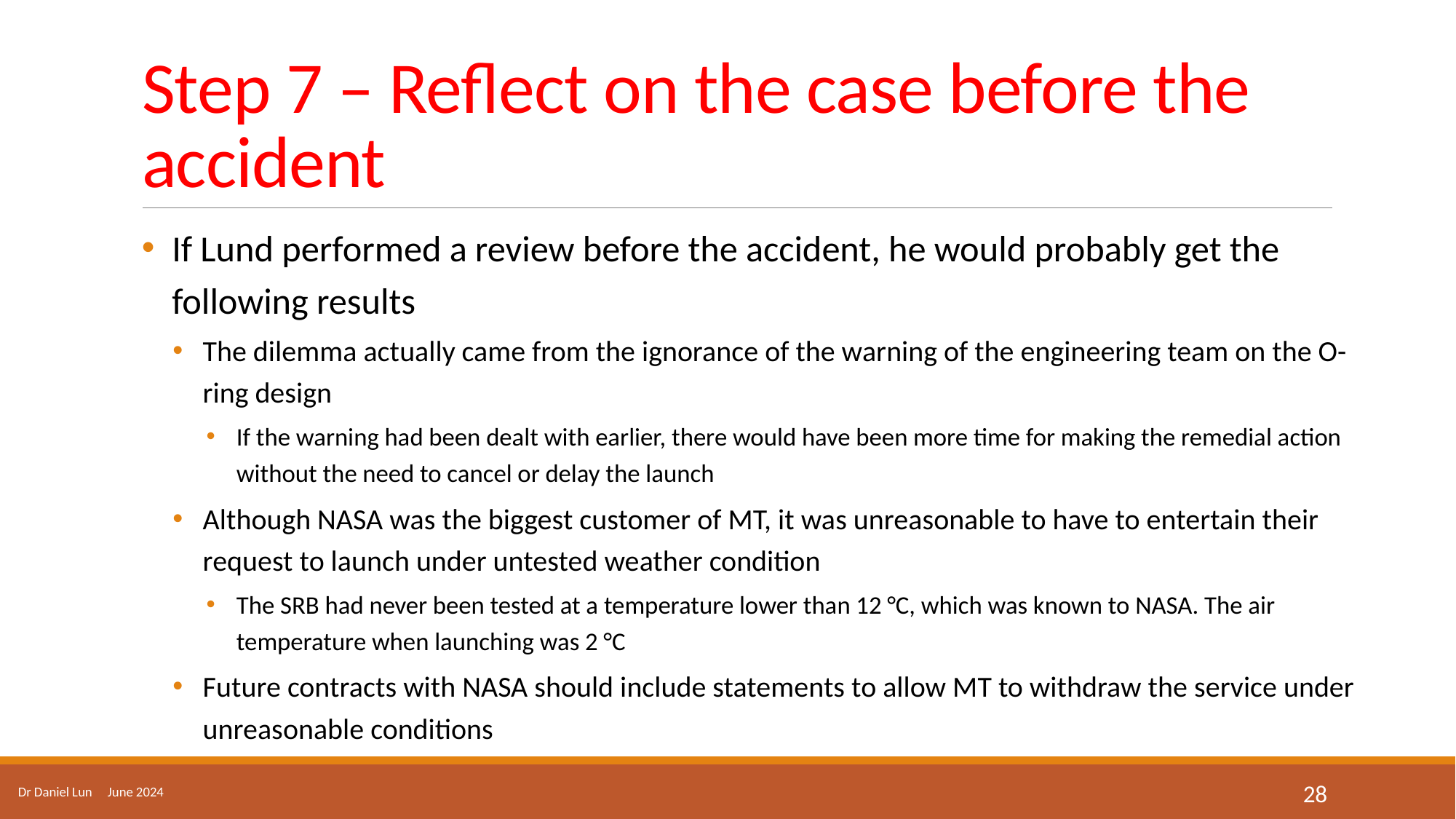

# Step 7 – Reflect on the case before the accident
If Lund performed a review before the accident, he would probably get the following results
The dilemma actually came from the ignorance of the warning of the engineering team on the O-ring design
If the warning had been dealt with earlier, there would have been more time for making the remedial action without the need to cancel or delay the launch
Although NASA was the biggest customer of MT, it was unreasonable to have to entertain their request to launch under untested weather condition
The SRB had never been tested at a temperature lower than 12 °C, which was known to NASA. The air temperature when launching was 2 °C
Future contracts with NASA should include statements to allow MT to withdraw the service under unreasonable conditions
Dr Daniel Lun     June 2024
28